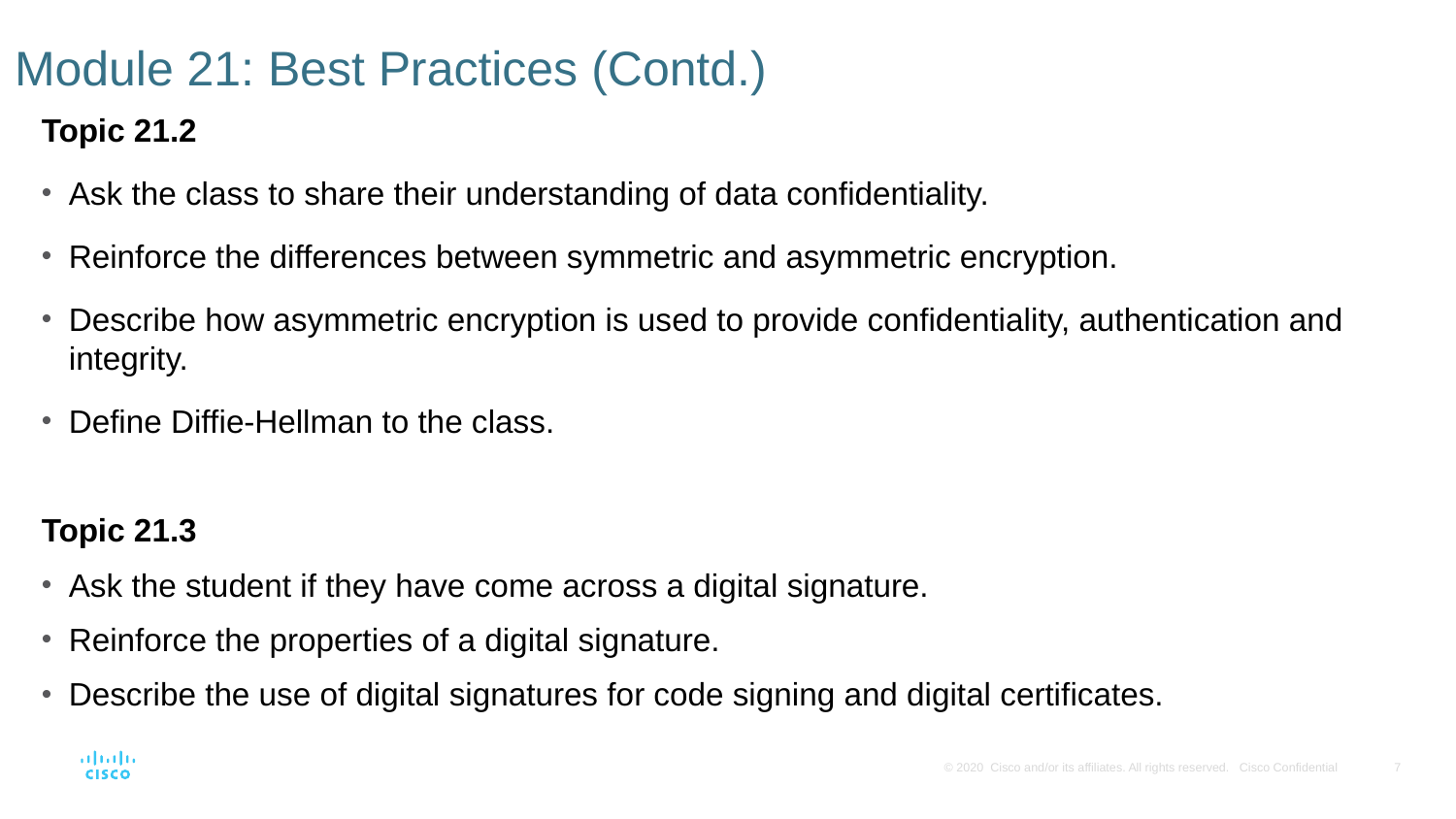

# Module 21: Best Practices (Contd.)
Topic 21.2
Ask the class to share their understanding of data confidentiality.
Reinforce the differences between symmetric and asymmetric encryption.
Describe how asymmetric encryption is used to provide confidentiality, authentication and integrity.
Define Diffie-Hellman to the class.

Topic 21.3
Ask the student if they have come across a digital signature.
Reinforce the properties of a digital signature.
Describe the use of digital signatures for code signing and digital certificates.